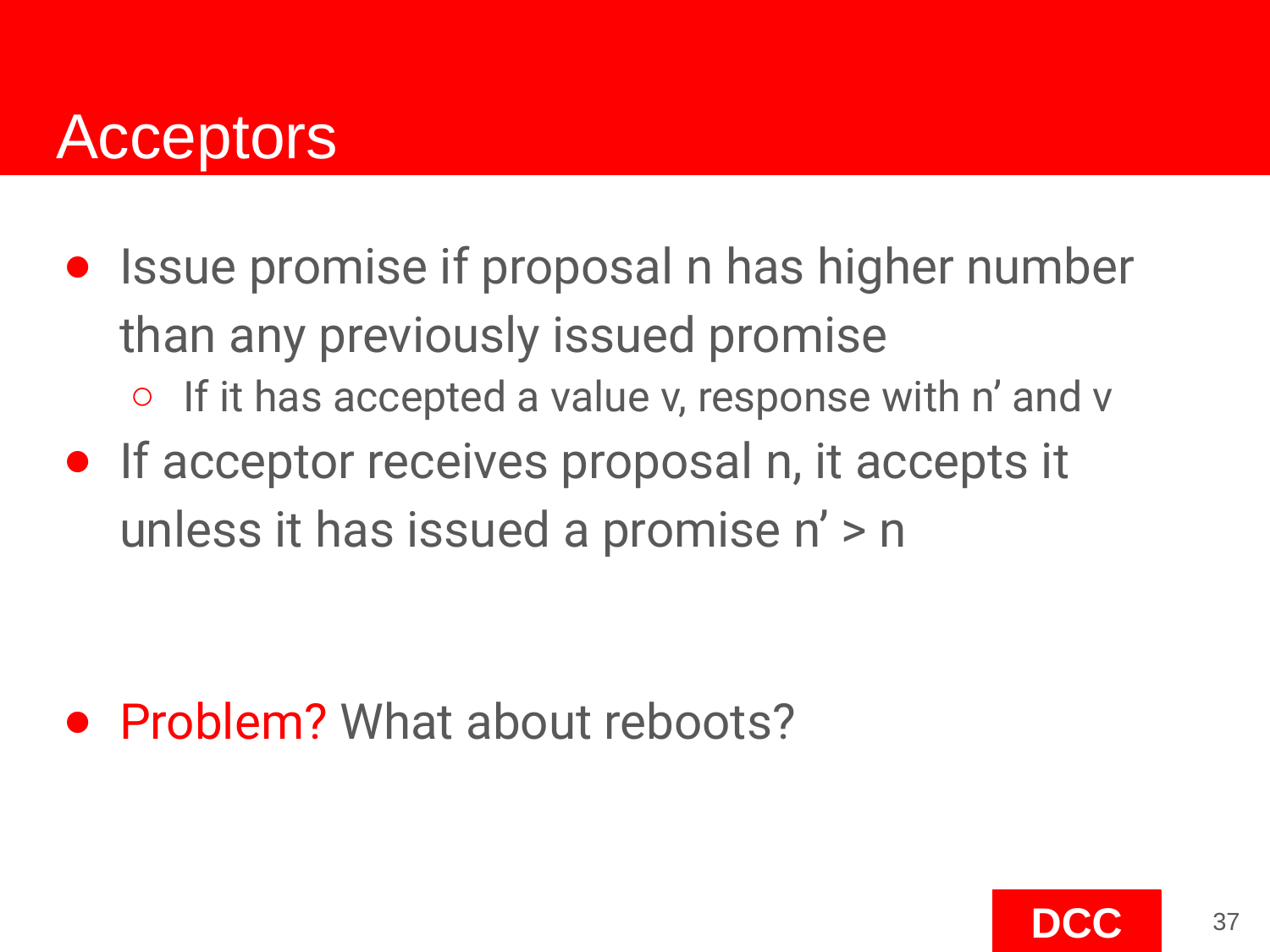

# Acceptors
Issue promise if proposal n has higher number than any previously issued promise
If it has accepted a value v, response with n’ and v
If acceptor receives proposal n, it accepts it unless it has issued a promise n’ > n

Problem? What about reboots?
37